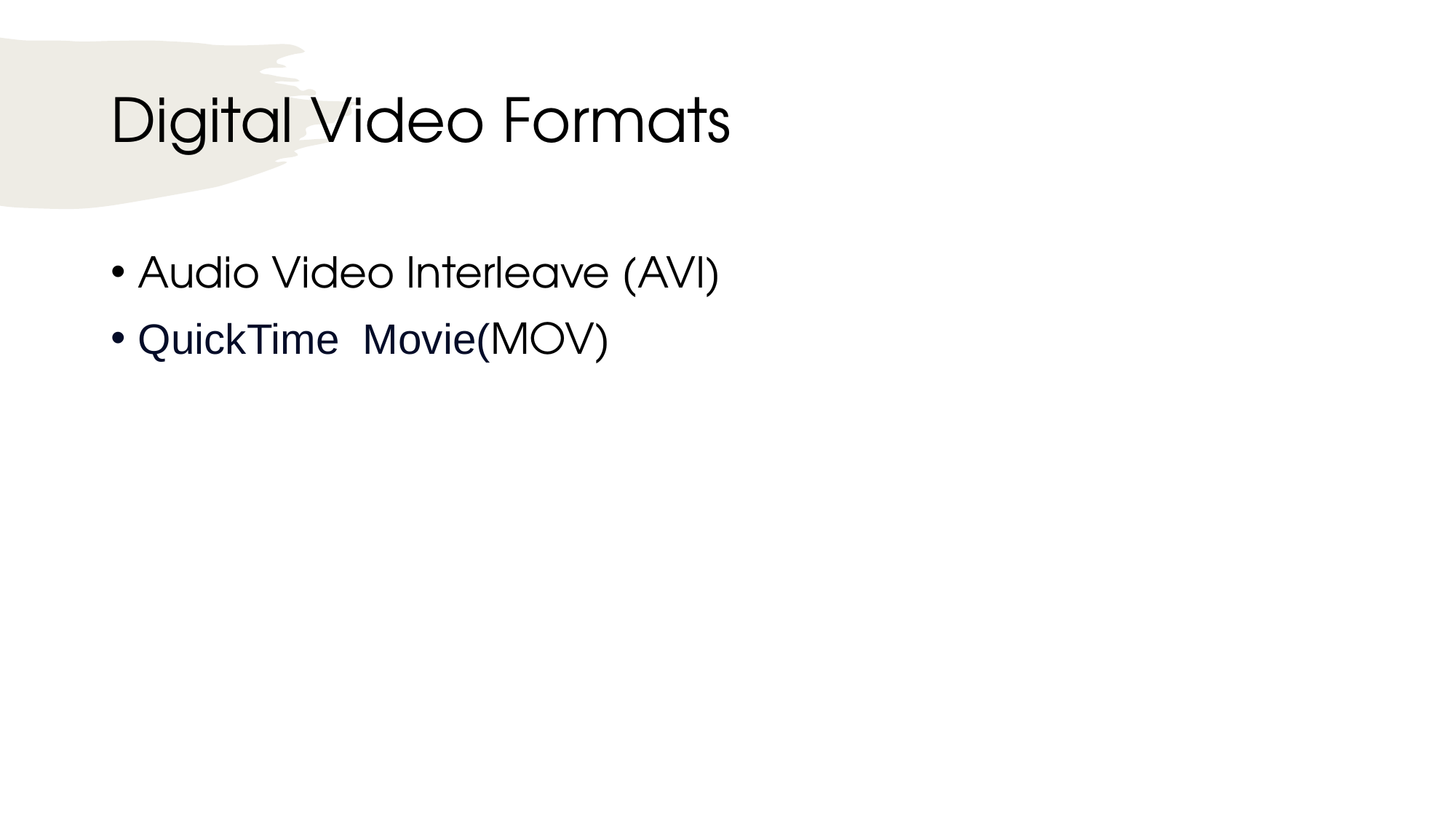

# Digital Video Formats
Audio Video Interleave (AVI)
QuickTime  Movie(MOV)